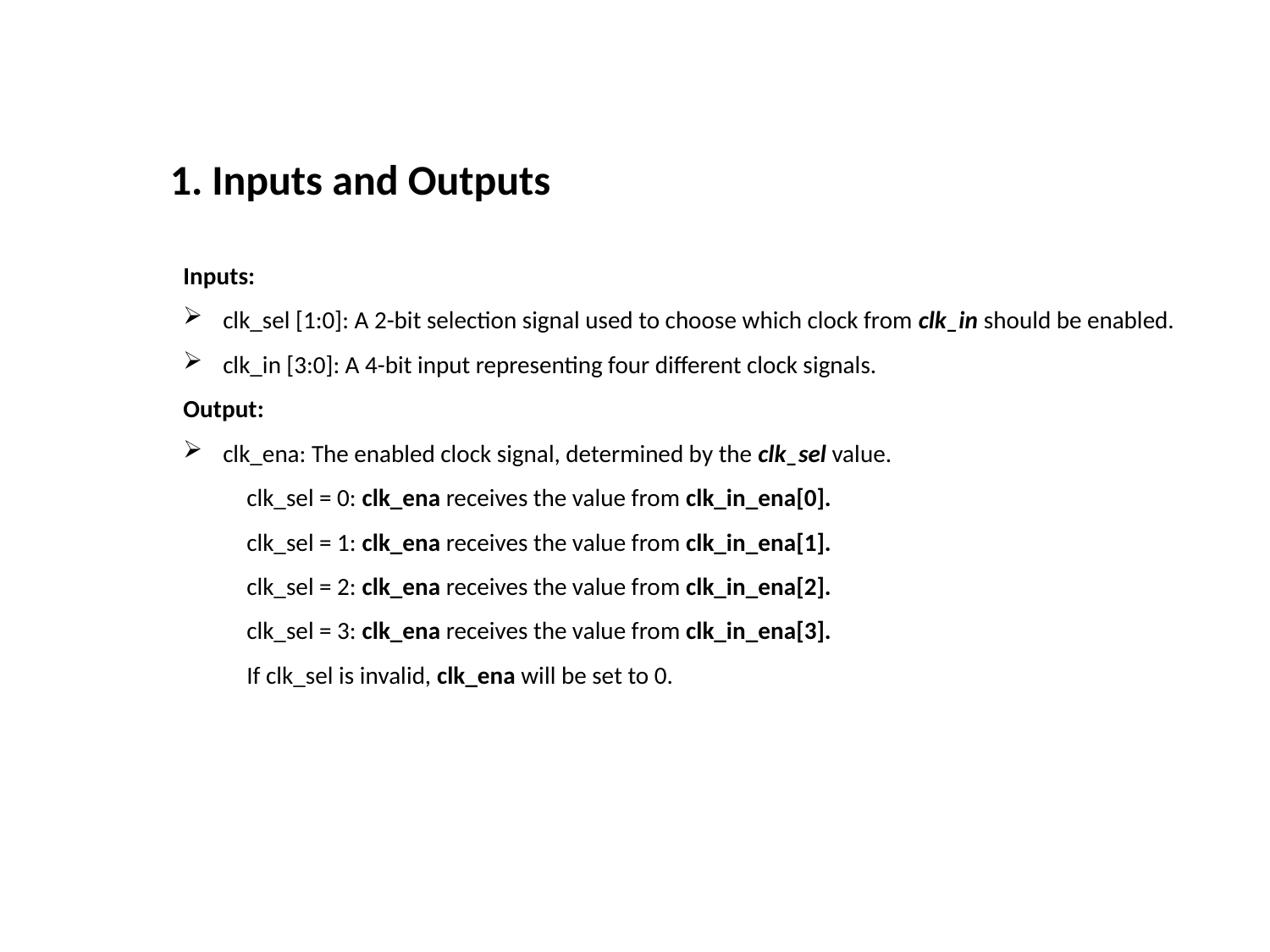

1. Inputs and Outputs
Inputs:
clk_sel [1:0]: A 2-bit selection signal used to choose which clock from clk_in should be enabled.
clk_in [3:0]: A 4-bit input representing four different clock signals.
Output:
clk_ena: The enabled clock signal, determined by the clk_sel value.
clk_sel = 0: clk_ena receives the value from clk_in_ena[0].
clk_sel = 1: clk_ena receives the value from clk_in_ena[1].
clk_sel = 2: clk_ena receives the value from clk_in_ena[2].
clk_sel = 3: clk_ena receives the value from clk_in_ena[3].
If clk_sel is invalid, clk_ena will be set to 0.